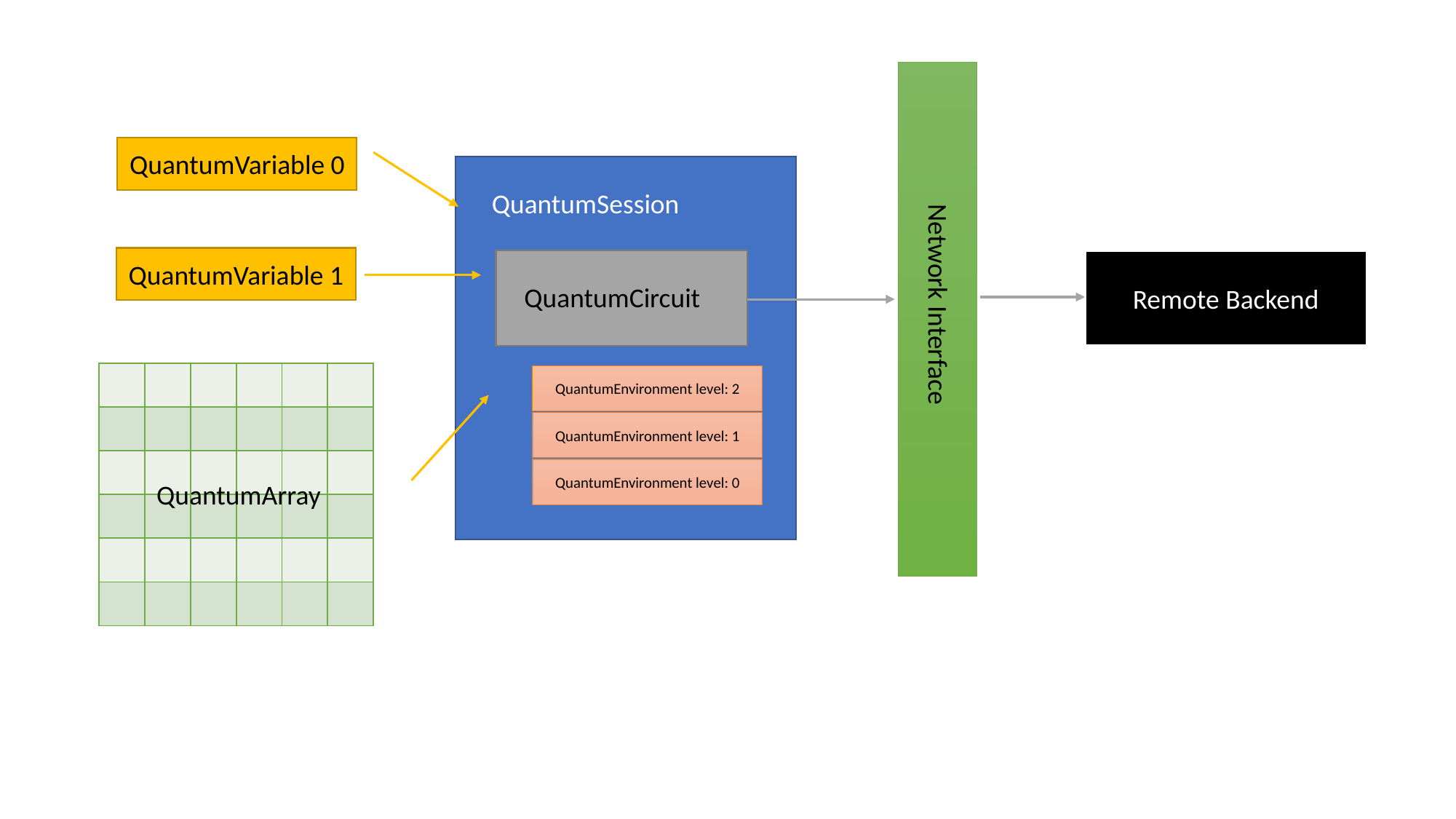

QuantumVariable 0

QuantumSession
QuantumVariable 1

Remote Backend
QuantumCircuit
Network Interface
|  |  |  |  |  |  |
| --- | --- | --- | --- | --- | --- |
|  |  |  |  |  |  |
|  |  |  |  |  |  |
|  |  |  |  |  |  |
|  |  |  |  |  |  |
|  |  |  |  |  |  |
QuantumEnvironment level: 2
QuantumEnvironment level: 1
QuantumEnvironment level: 0
QuantumArray